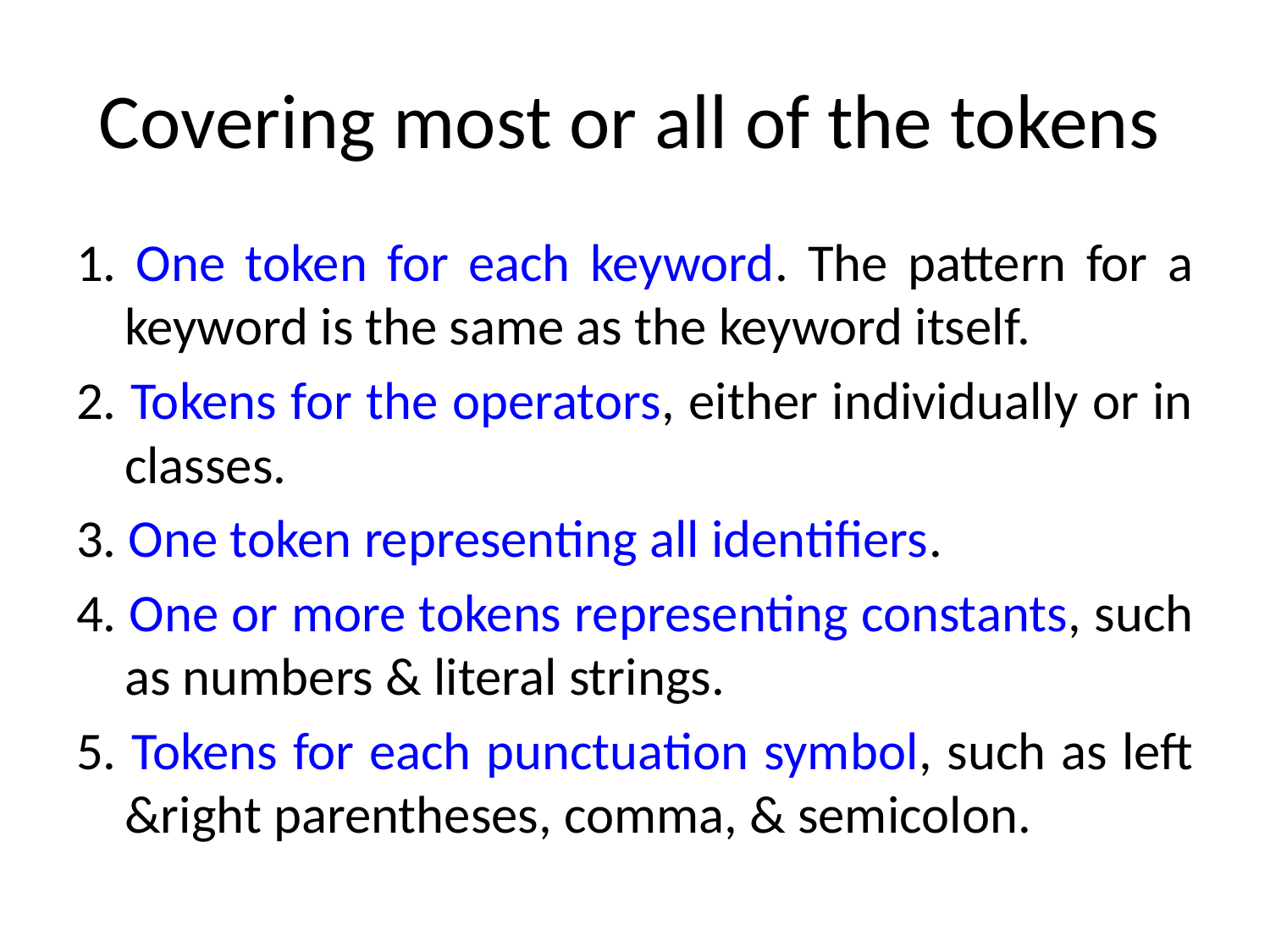

# Covering most or all of the tokens
1. One token for each keyword. The pattern for a keyword is the same as the keyword itself.
2. Tokens for the operators, either individually or in classes.
3. One token representing all identifiers.
4. One or more tokens representing constants, such as numbers & literal strings.
5. Tokens for each punctuation symbol, such as left &right parentheses, comma, & semicolon.